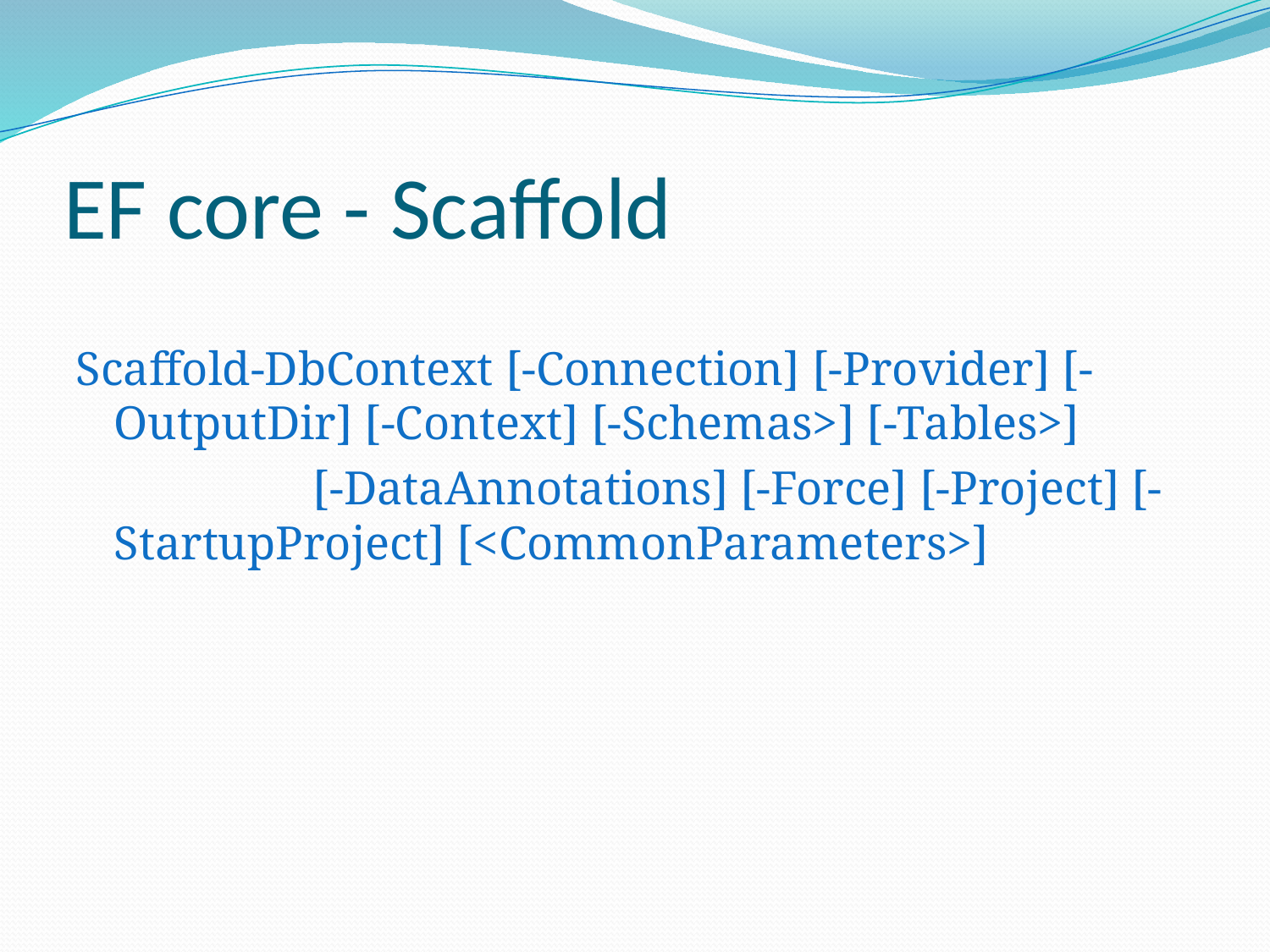

# EF core - Scaffold

Scaffold-DbContext [-Connection] [-Provider] [-OutputDir] [-Context] [-Schemas>] [-Tables>]
                    [-DataAnnotations] [-Force] [-Project] [-StartupProject] [<CommonParameters>]